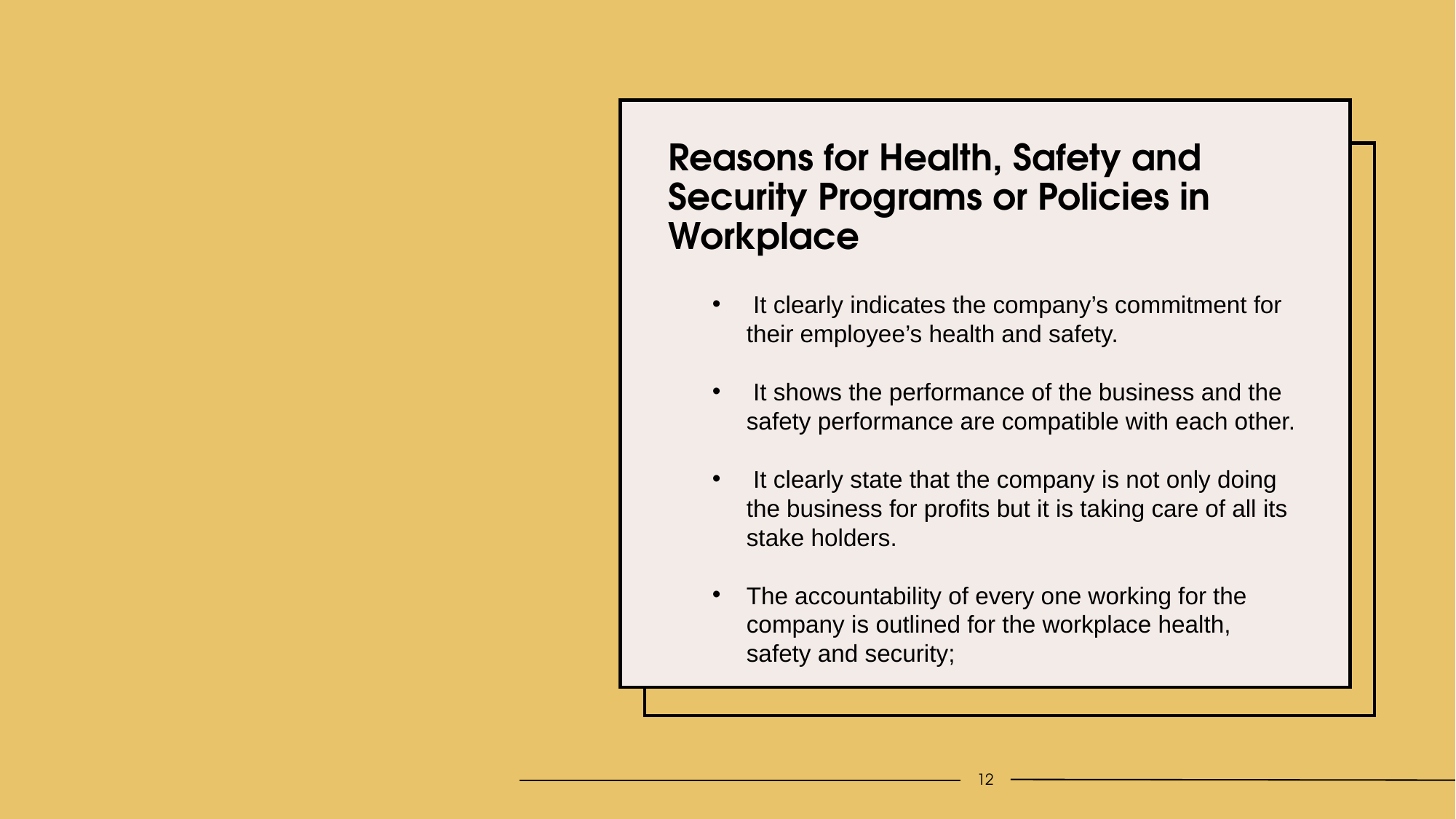

# Reasons for Health, Safety and Security Programs or Policies in Workplace
 It clearly indicates the company’s commitment for their employee’s health and safety.

 It shows the performance of the business and the safety performance are compatible with each other.

 It clearly state that the company is not only doing the business for profits but it is taking care of all its stake holders.

The accountability of every one working for the company is outlined for the workplace health, safety and security;

12